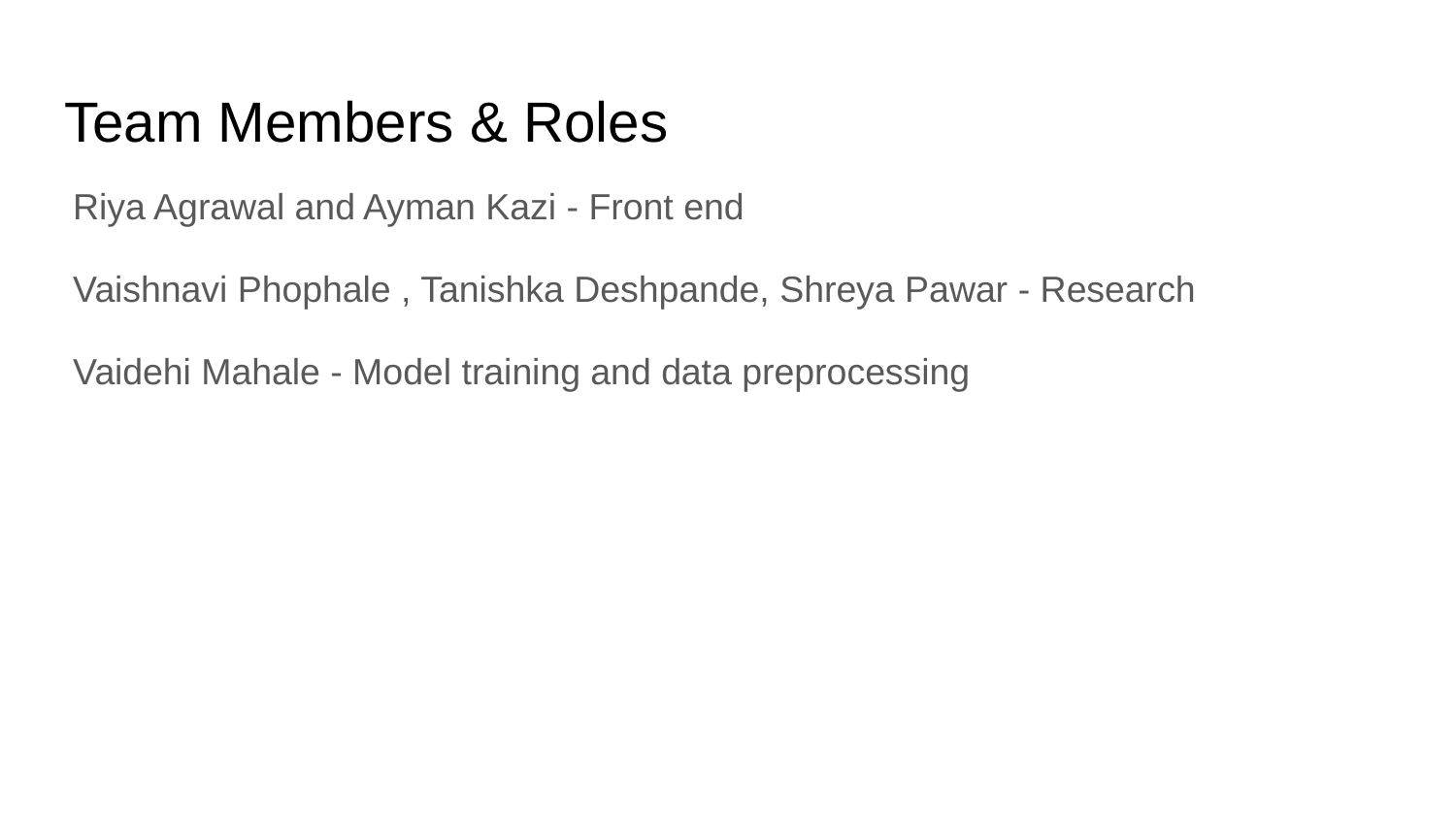

# Team Members & Roles

Riya Agrawal and Ayman Kazi - Front end
Vaishnavi Phophale , Tanishka Deshpande, Shreya Pawar - Research
Vaidehi Mahale - Model training and data preprocessing